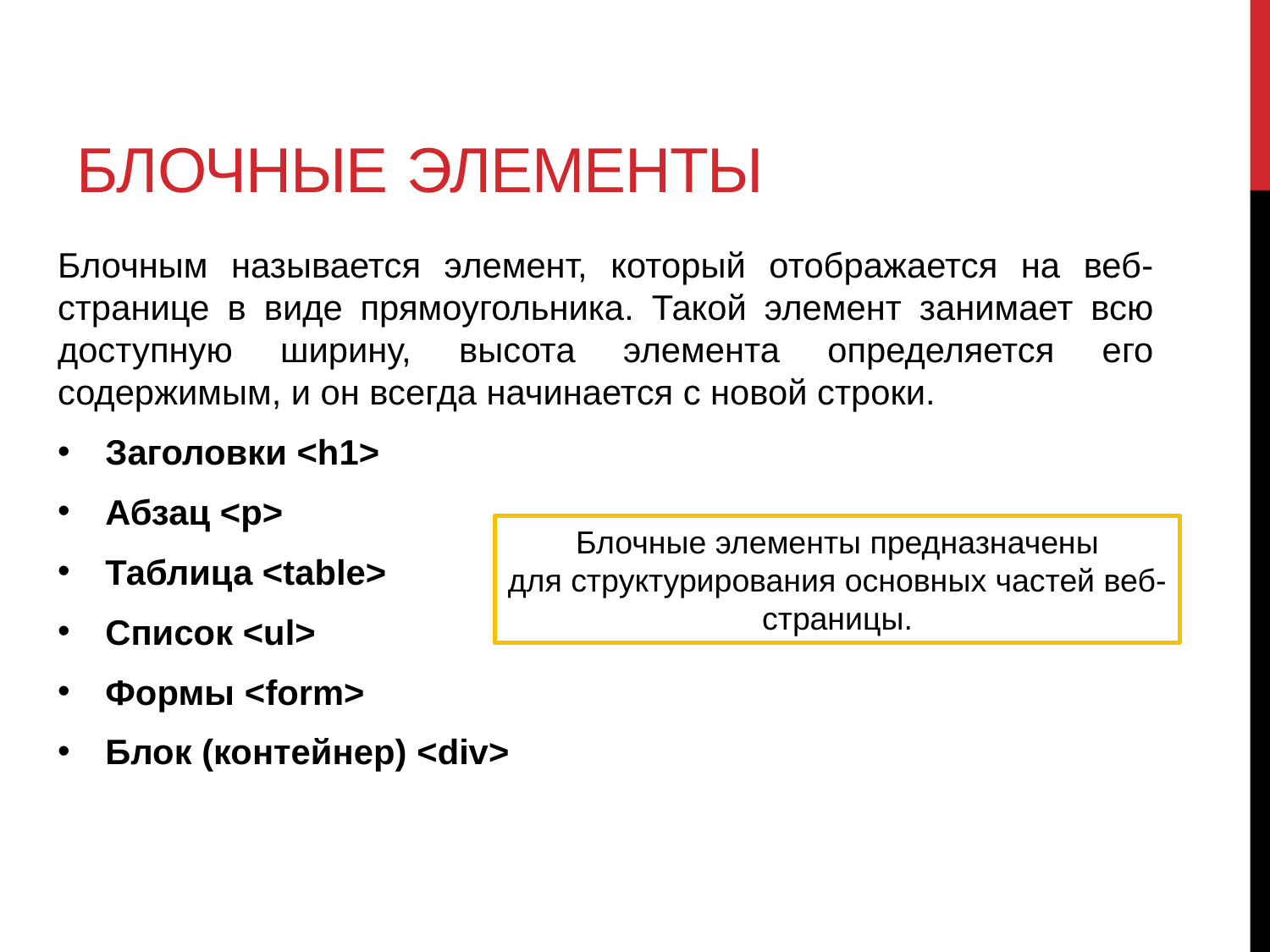

# Блочные элементы
Блочным называется элемент, который отображается на веб-странице в виде прямоугольника. Такой элемент занимает всю доступную ширину, высота элемента определяется его содержимым, и он всегда начинается с новой строки.
Заголовки <h1>
Абзац <p>
Таблица <table>
Список <ul>
Формы <form>
Блок (контейнер) <div>
Блочные элементы предназначены для структурирования основных частей веб-страницы.